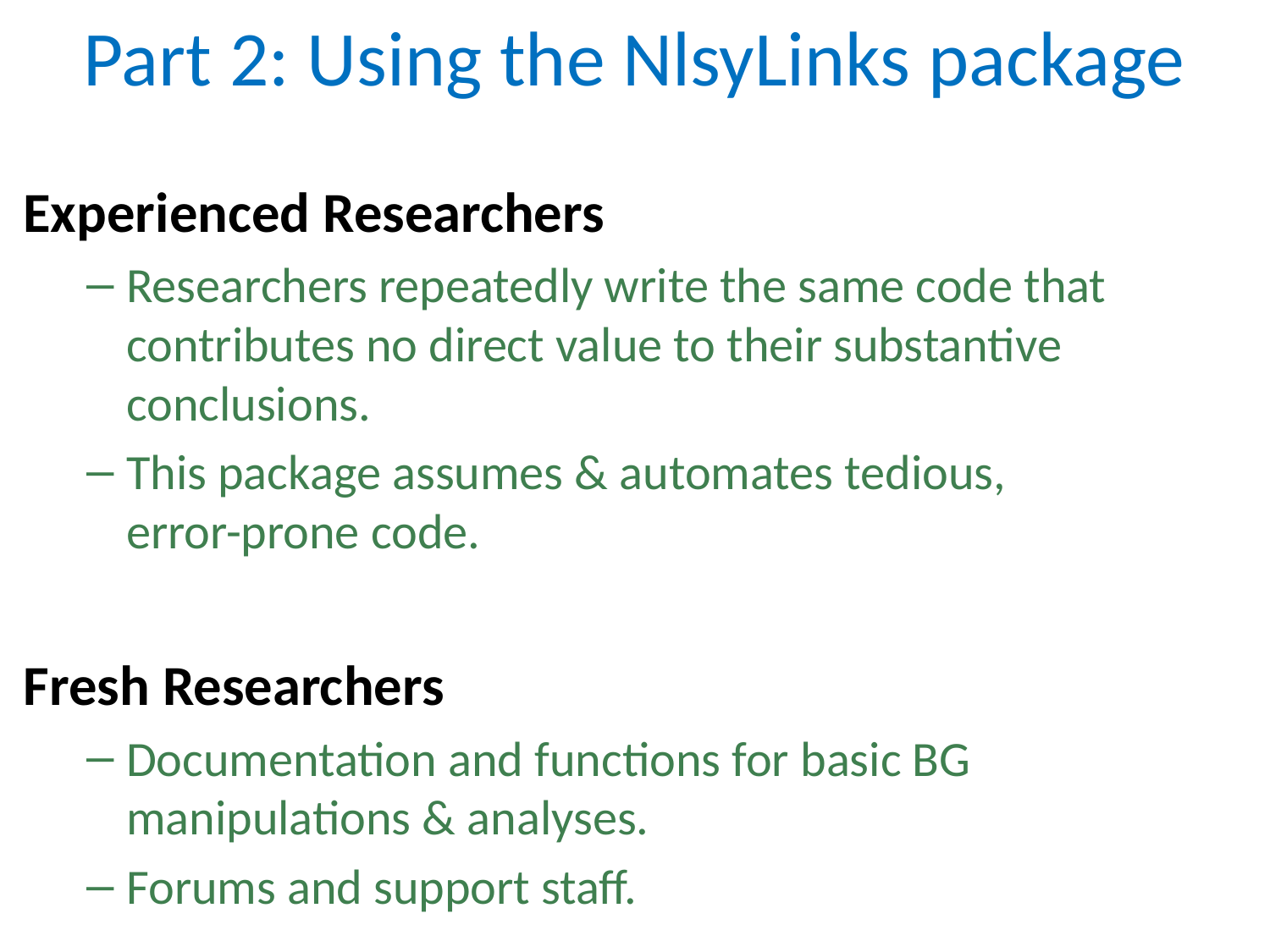

# Part 2: Using the NlsyLinks package
Experienced Researchers
Researchers repeatedly write the same code that contributes no direct value to their substantive conclusions.
This package assumes & automates tedious,
error-prone code.

Fresh Researchers
Documentation and functions for basic BG
manipulations & analyses.
Forums and support staff.